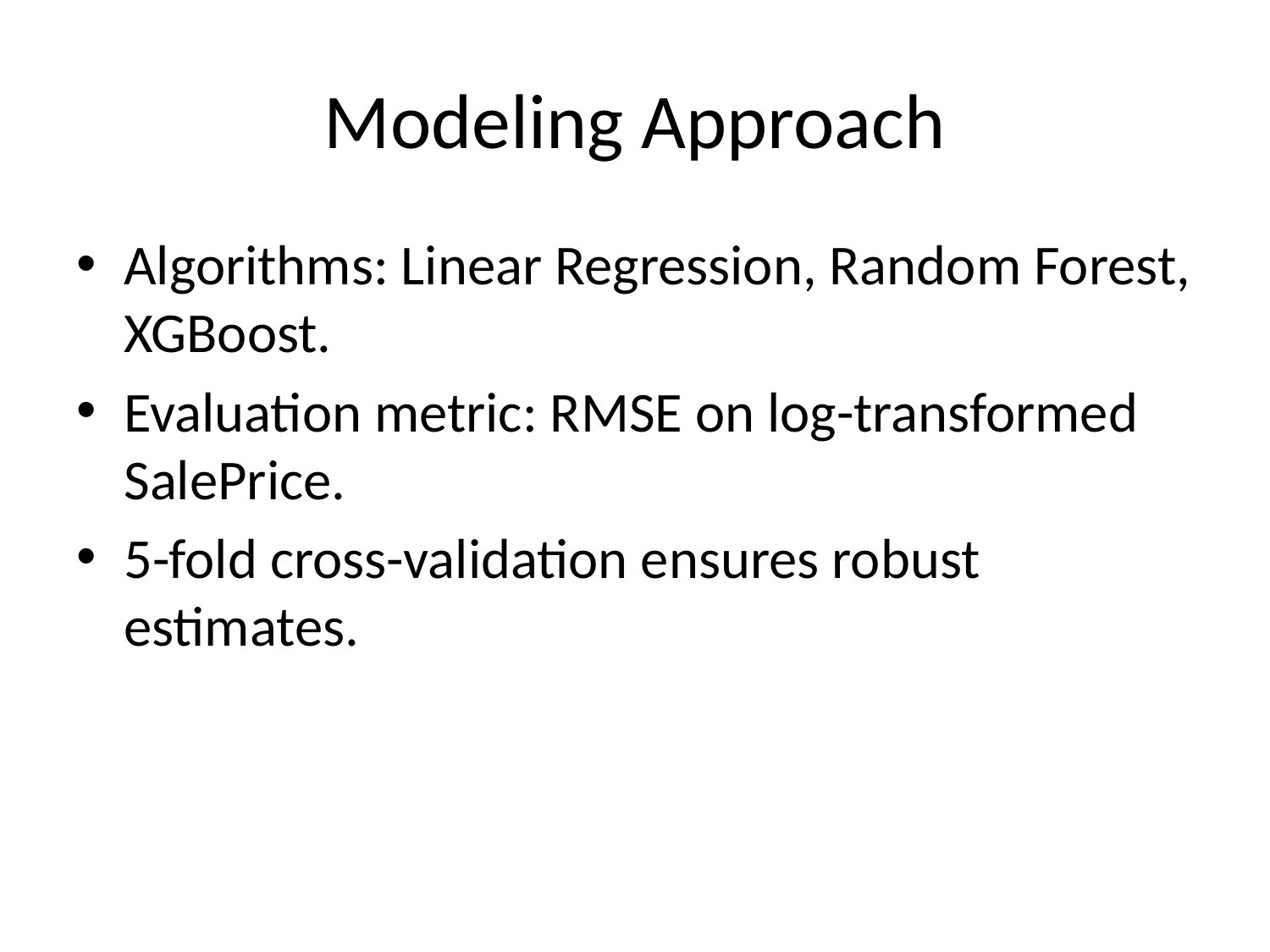

# Modeling Approach
Algorithms: Linear Regression, Random Forest, XGBoost.
Evaluation metric: RMSE on log-transformed SalePrice.
5-fold cross-validation ensures robust estimates.